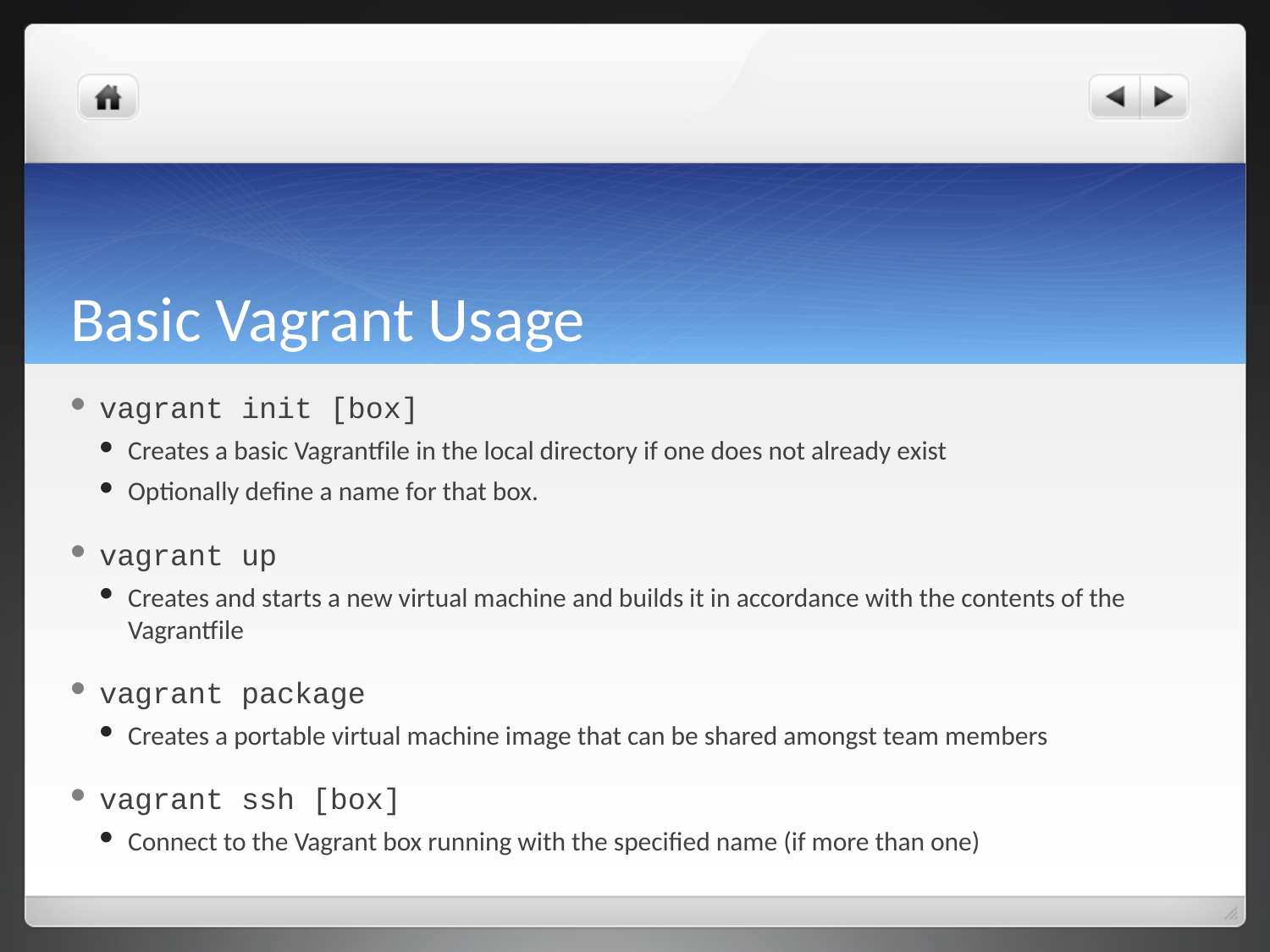

# Basic Vagrant Usage
vagrant init [box]
Creates a basic Vagrantfile in the local directory if one does not already exist
Optionally define a name for that box.
vagrant up
Creates and starts a new virtual machine and builds it in accordance with the contents of the Vagrantfile
vagrant package
Creates a portable virtual machine image that can be shared amongst team members
vagrant ssh [box]
Connect to the Vagrant box running with the specified name (if more than one)